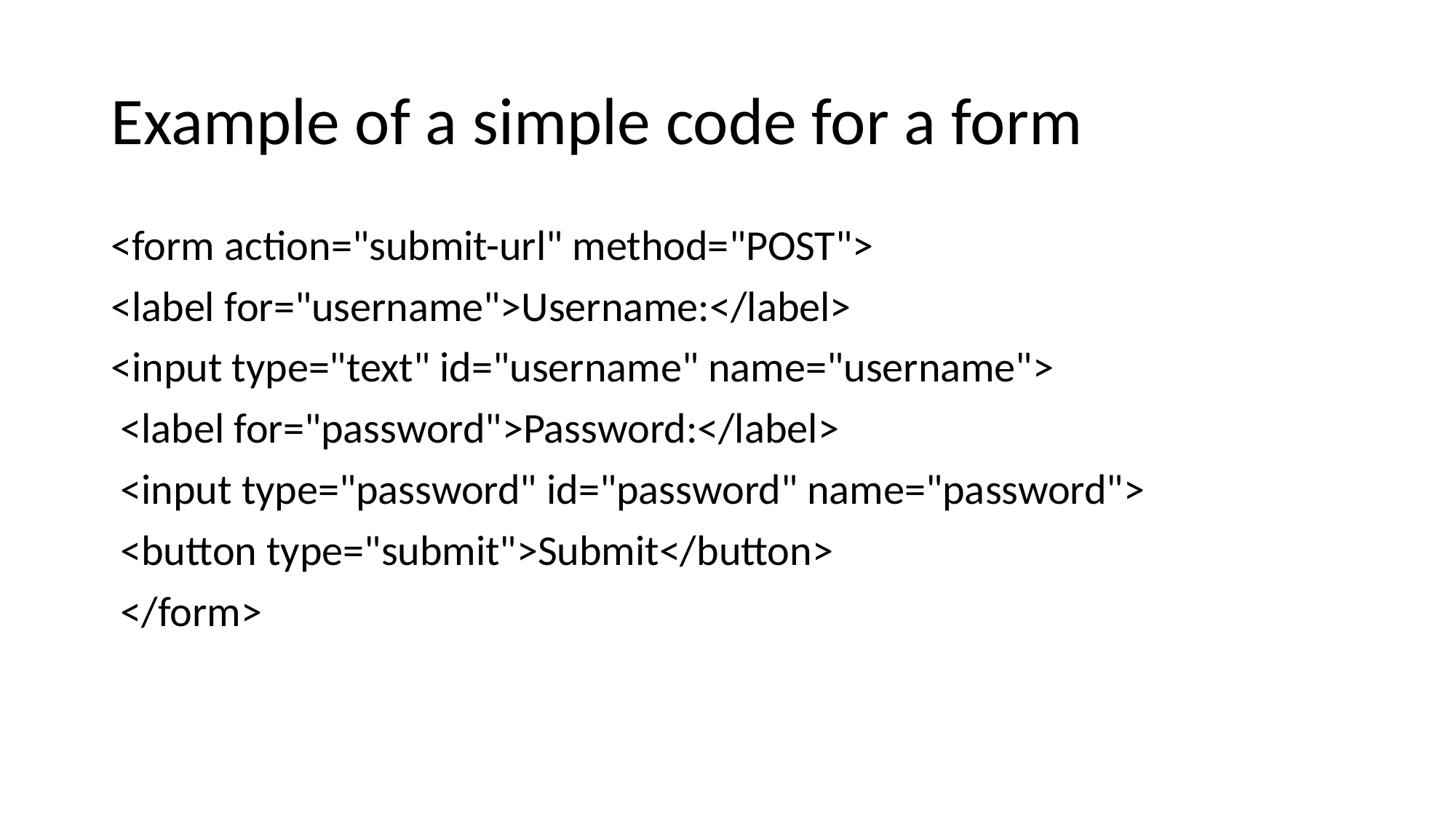

# Example of a simple code for a form
<form action="submit-url" method="POST">
<label for="username">Username:</label>
<input type="text" id="username" name="username">
 <label for="password">Password:</label>
 <input type="password" id="password" name="password">
 <button type="submit">Submit</button>
 </form>